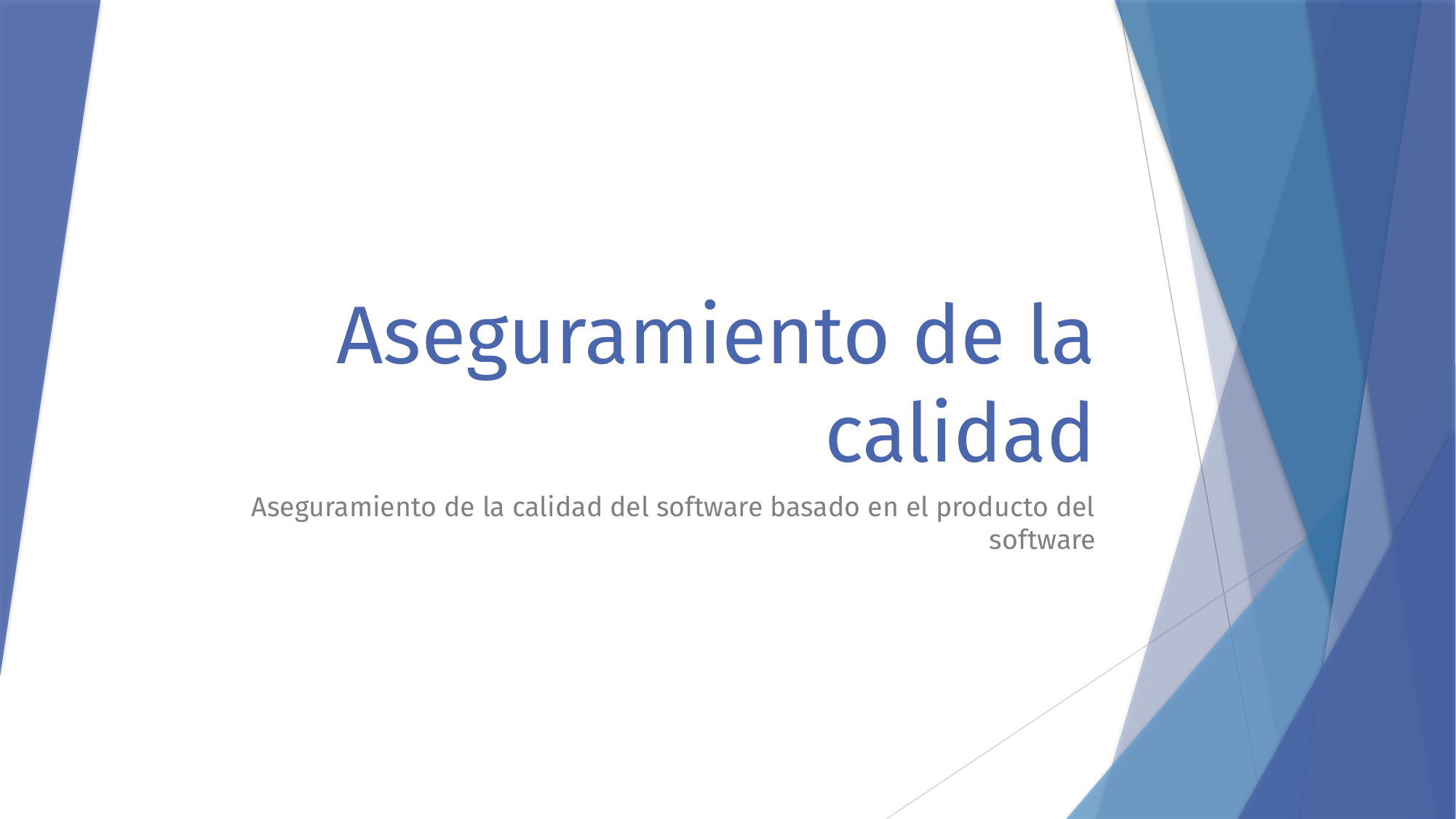

# Aseguramiento de la calidad
Aseguramiento de la calidad del software basado en el producto del software